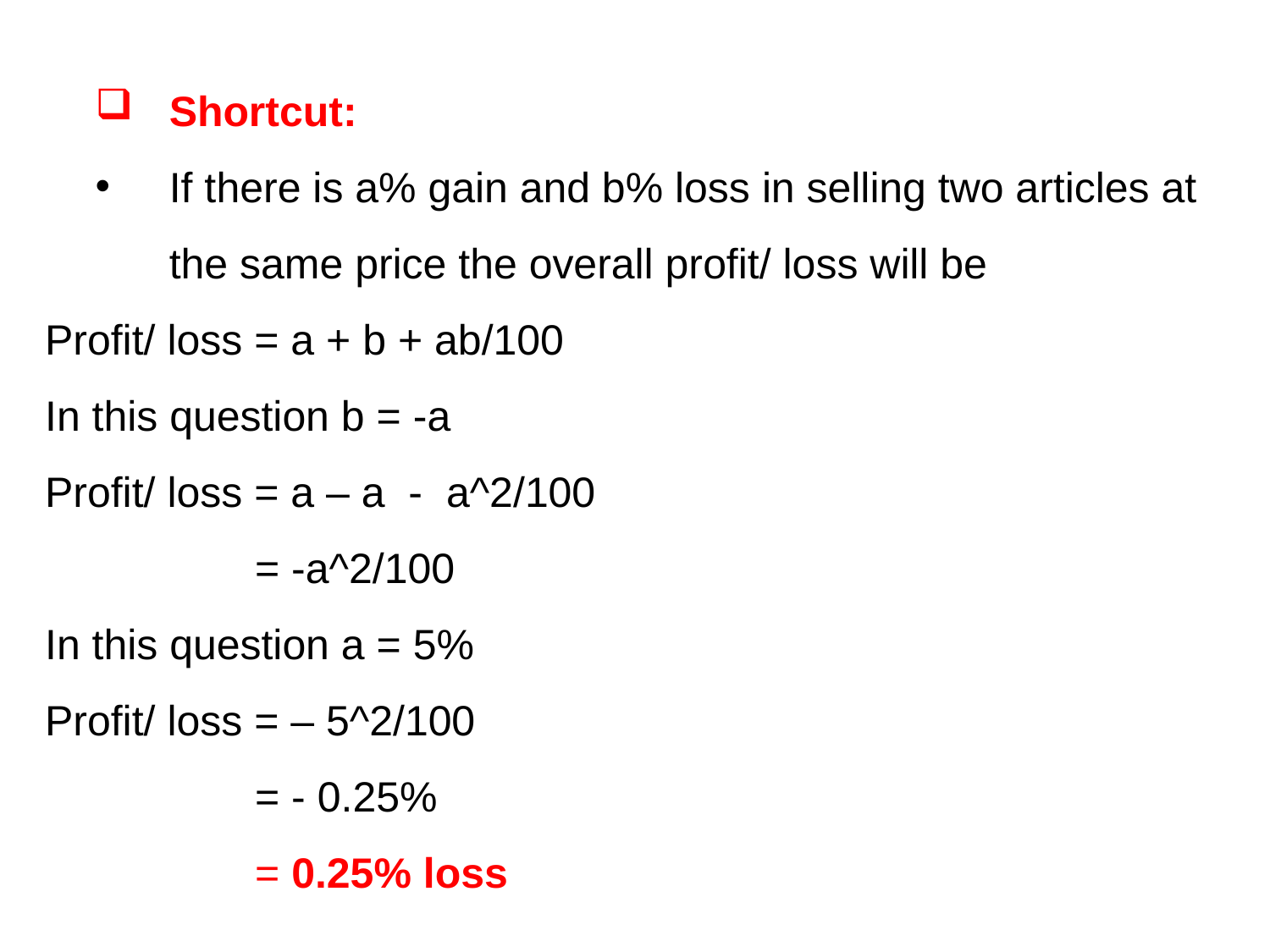

Shortcut:
If there is a% gain and b% loss in selling two articles at the same price the overall profit/ loss will be
Profit/ loss = a + b + ab/100
In this question b = -a
Profit/ loss = a – a  -  a^2/100
	       = -a^2/100
In this question a = 5%
Profit/ loss = – 5^2/100
	       = - 0.25%
	       = 0.25% loss